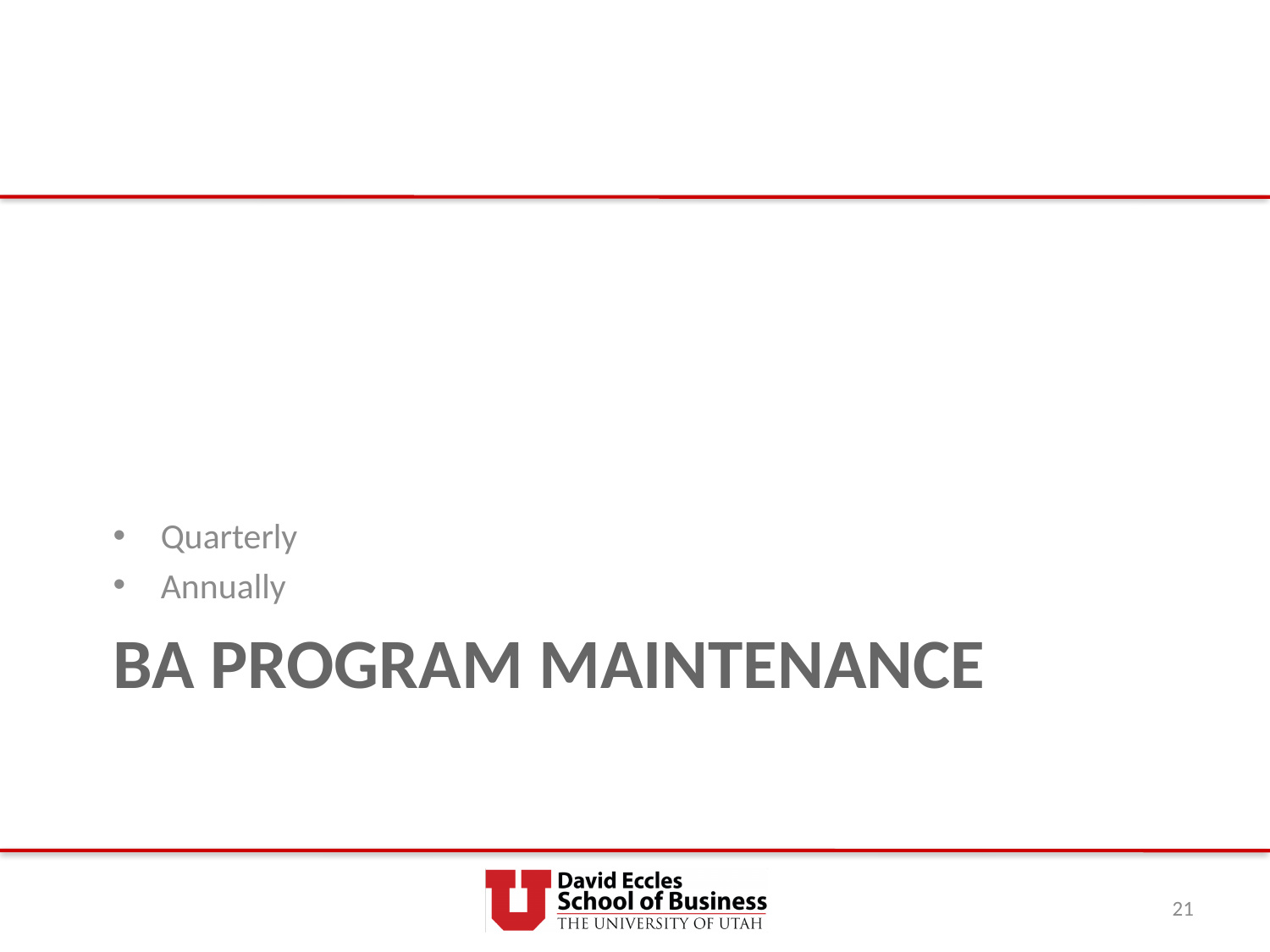

Quarterly
Annually
# BA Program Maintenance
21